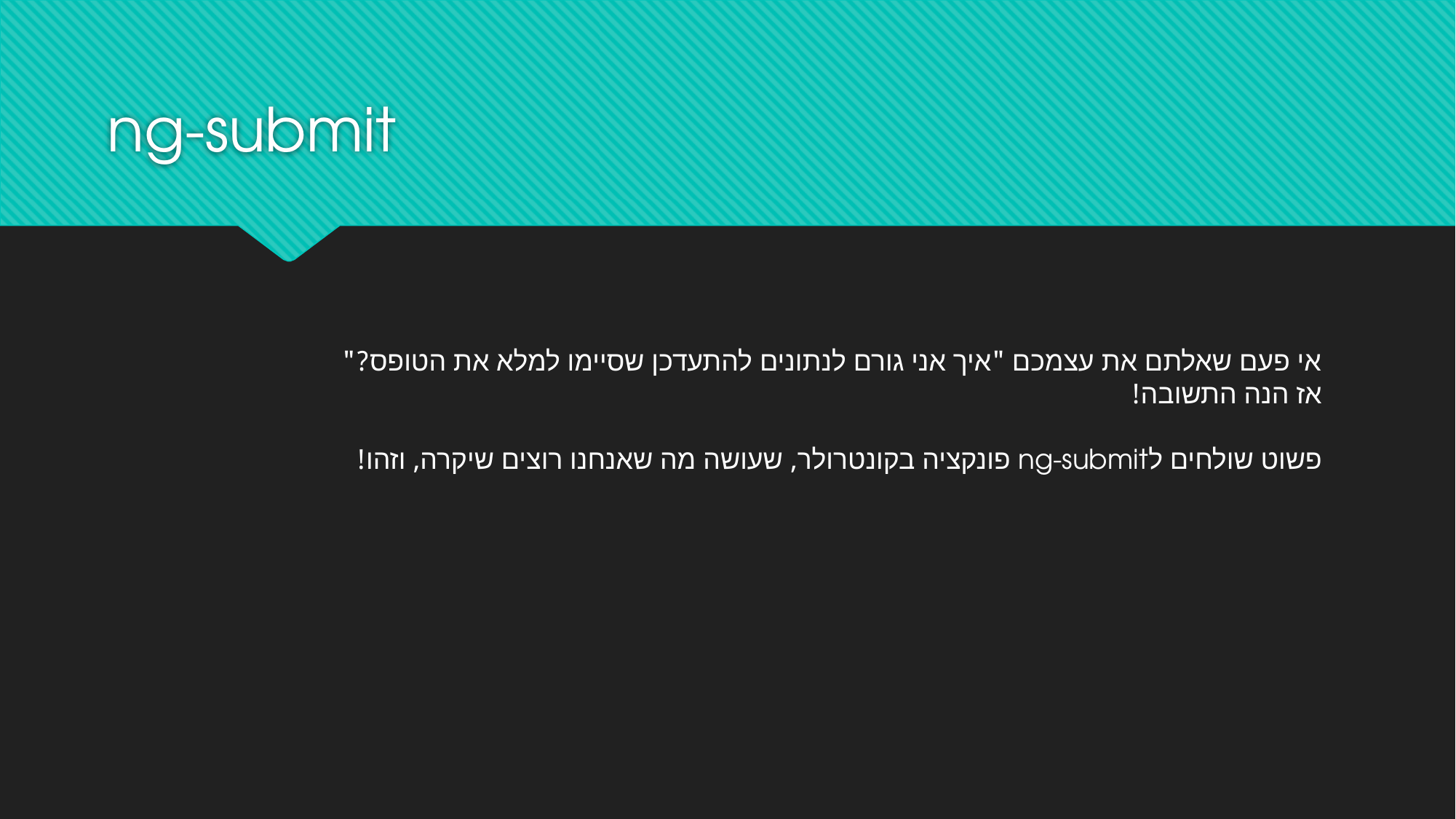

# ng-submit
אי פעם שאלתם את עצמכם "איך אני גורם לנתונים להתעדכן שסיימו למלא את הטופס?"
אז הנה התשובה!

פשוט שולחים לng-submit פונקציה בקונטרולר, שעושה מה שאנחנו רוצים שיקרה, וזהו!